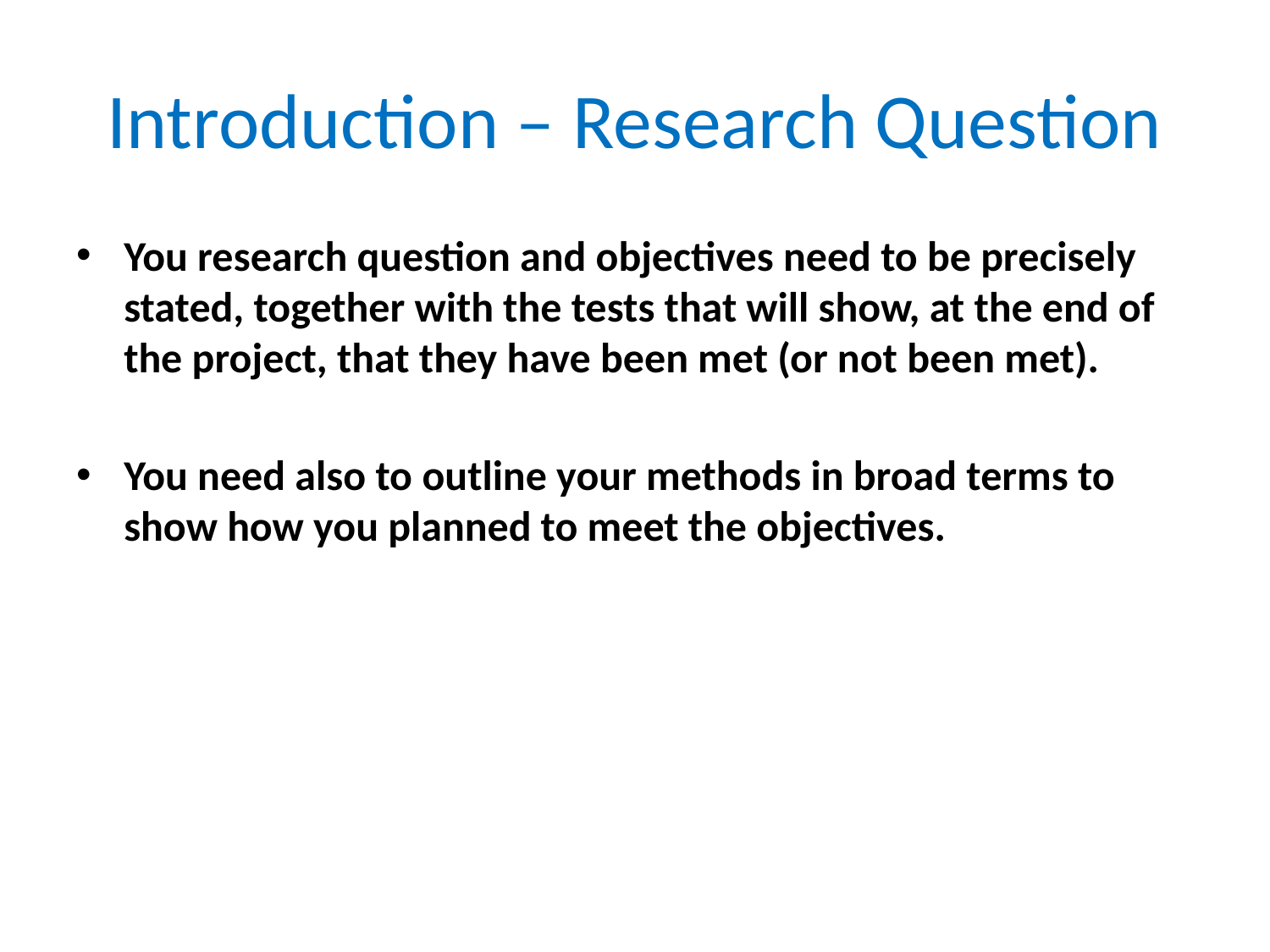

# Introduction – Research Question
You research question and objectives need to be precisely stated, together with the tests that will show, at the end of the project, that they have been met (or not been met).

You need also to outline your methods in broad terms to show how you planned to meet the objectives.